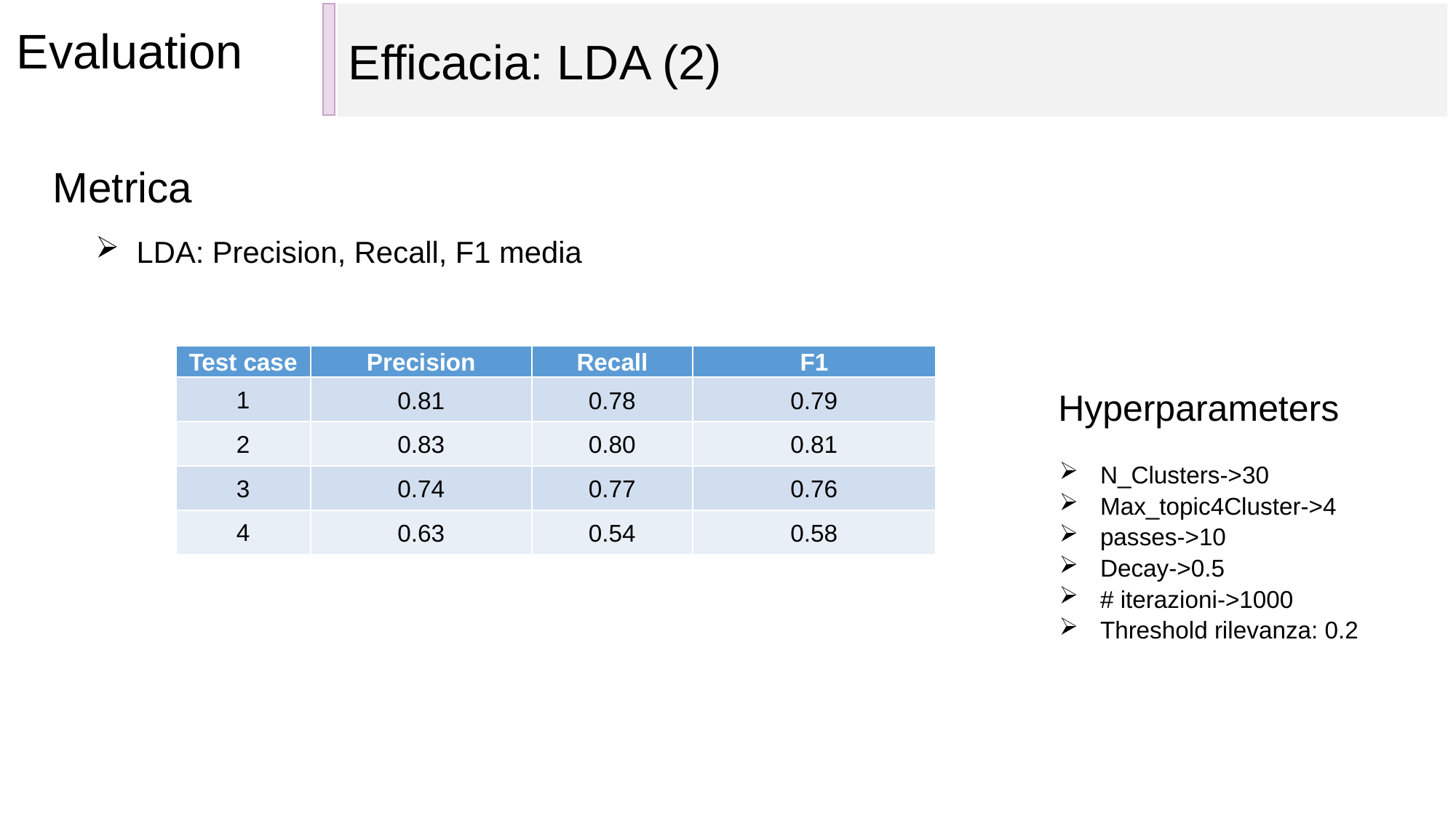

Efficacia: LDA (2)

Evaluation
Metrica
LDA: Precision, Recall, F1 media
| Test case | Precision | Recall | F1 |
| --- | --- | --- | --- |
| 1 | 0.81 | 0.78 | 0.79 |
| 2 | 0.83 | 0.80 | 0.81 |
| 3 | 0.74 | 0.77 | 0.76 |
| 4 | 0.63 | 0.54 | 0.58 |
Hyperparameters
N_Clusters->30
Max_topic4Cluster->4
passes->10
Decay->0.5
# iterazioni->1000
Threshold rilevanza: 0.2